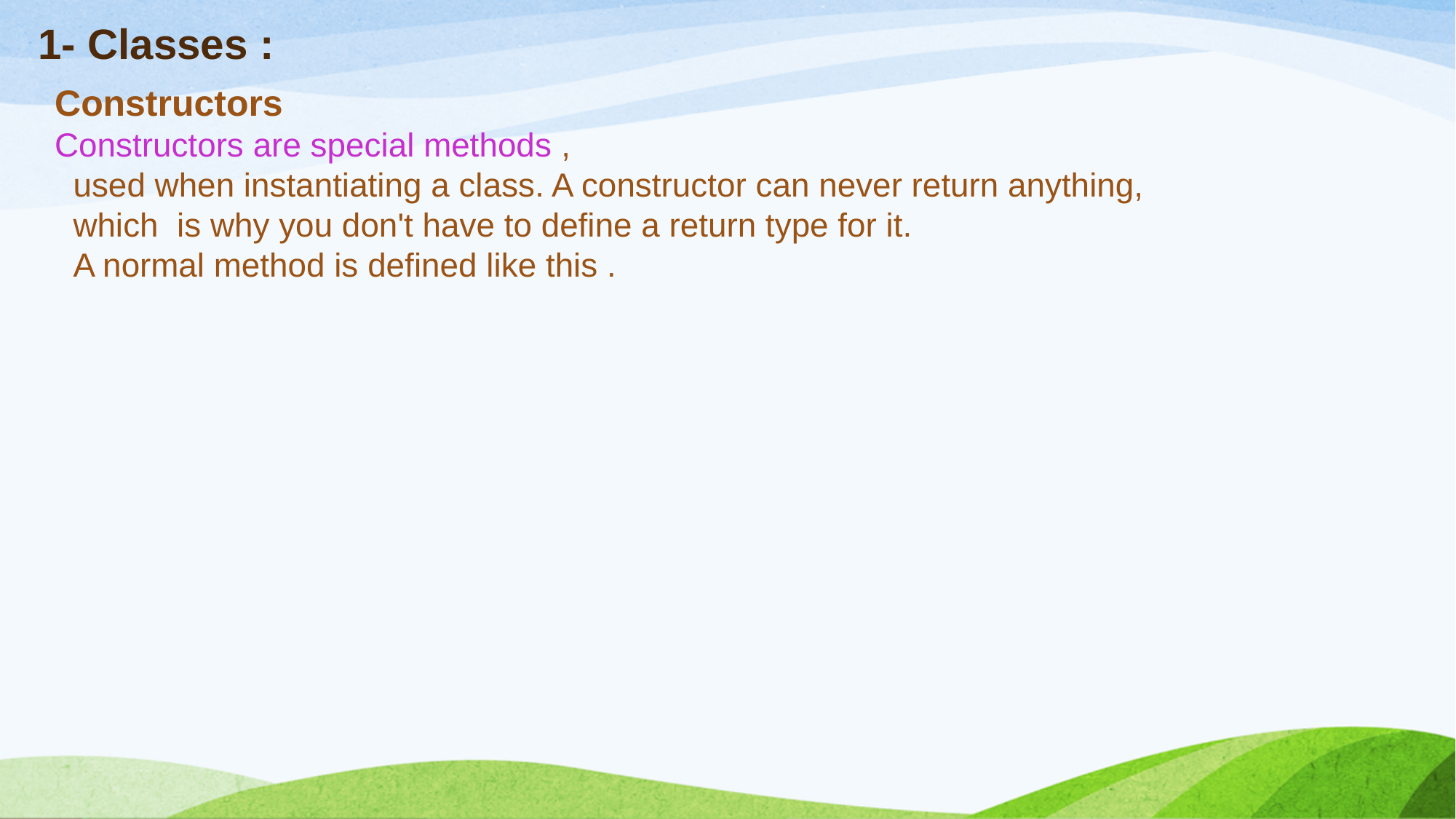

# 1- Classes :
Constructors
Constructors are special methods ,
  used when instantiating a class. A constructor can never return anything,
  which  is why you don't have to define a return type for it.
  A normal method is defined like this .